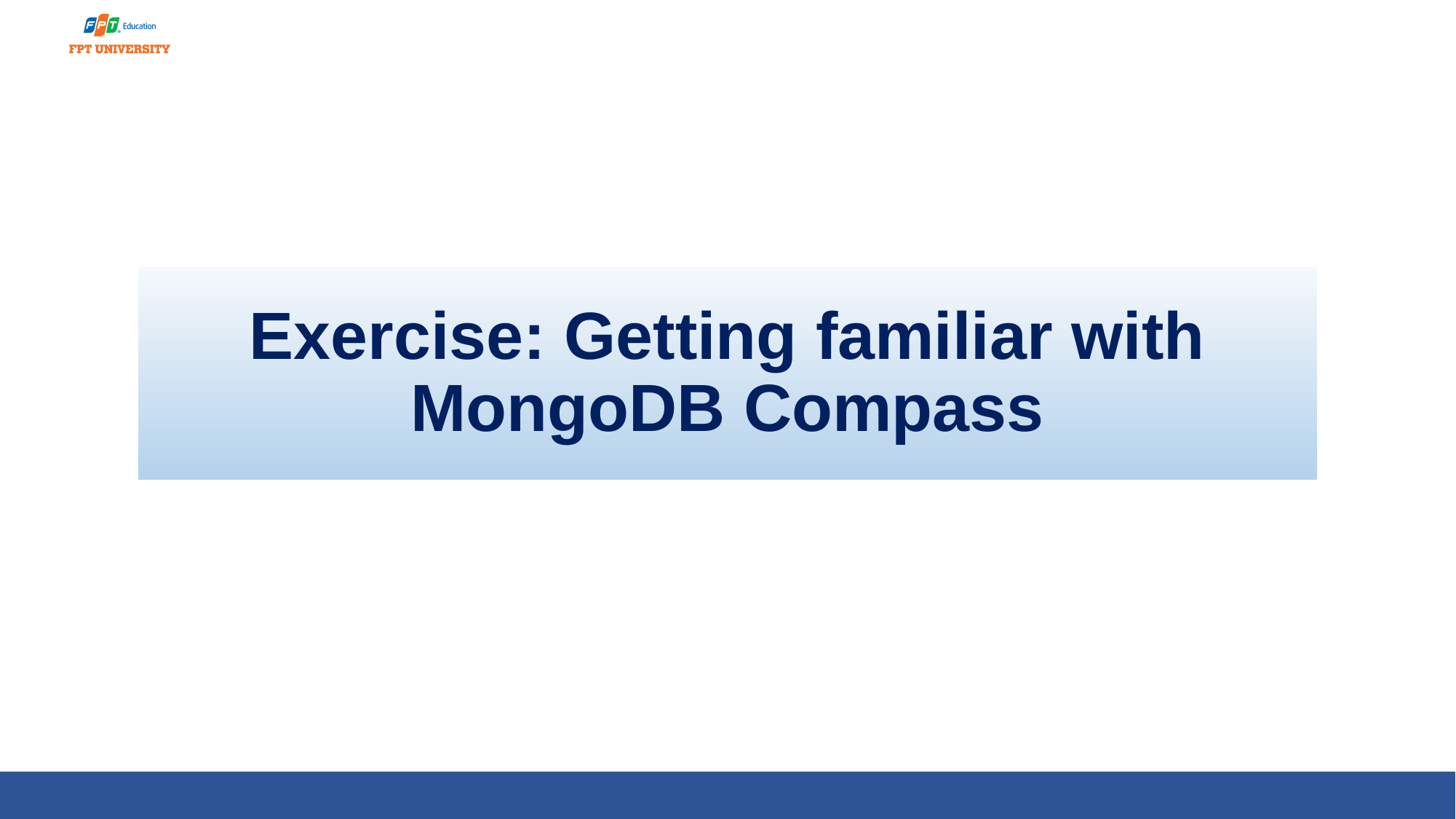

# Exercise: Getting familiar with MongoDB Compass